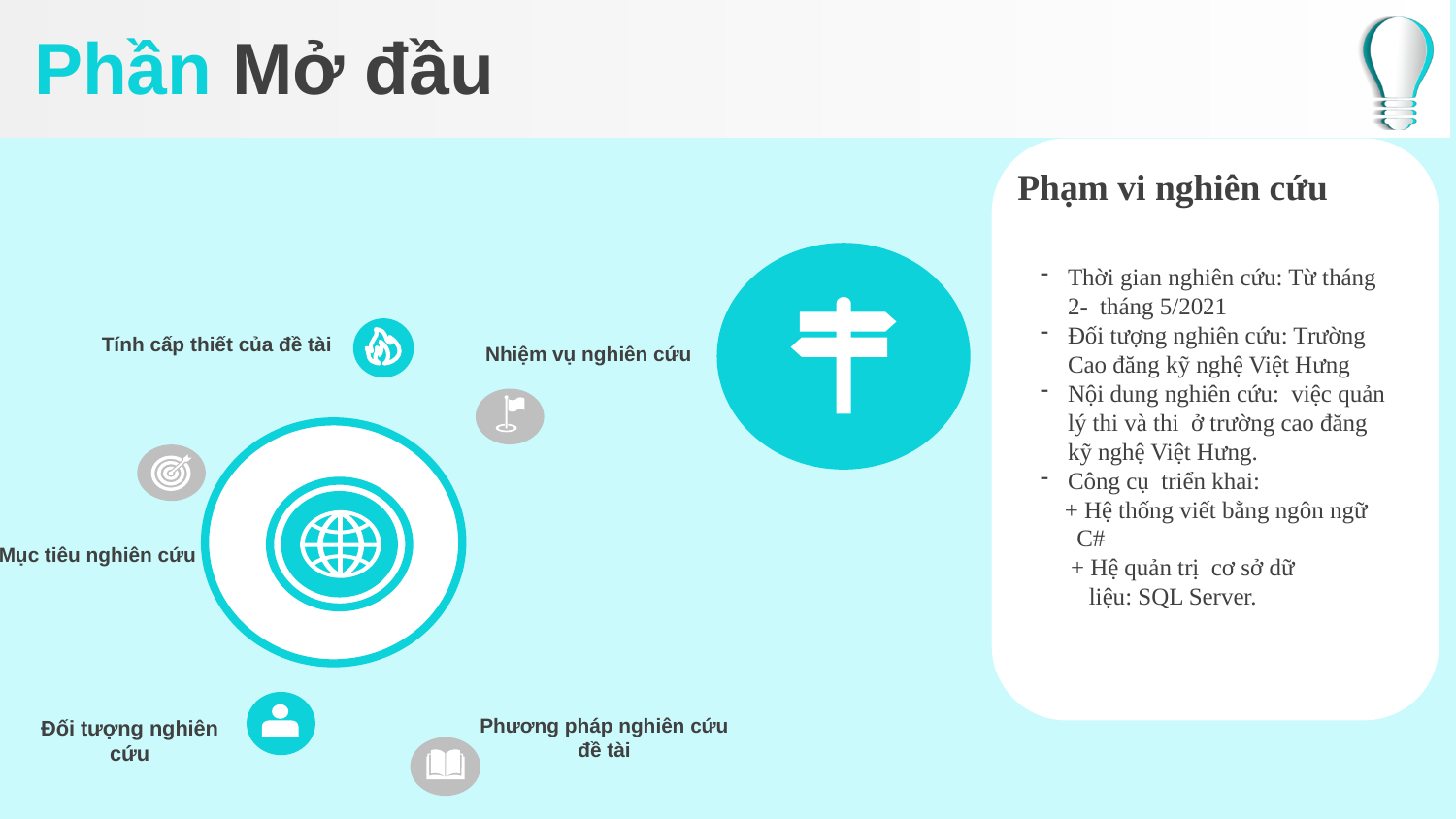

# Phần Mở đầu

Phạm vi nghiên cứu
Thời gian nghiên cứu: Từ tháng 2-  tháng 5/2021
Đối tượng nghiên cứu: Trường Cao đăng kỹ nghệ Việt Hưng
Nội dung nghiên cứu:  việc quản lý thi và thi  ở trường cao đăng kỹ nghệ Việt Hưng.
Công cụ  triển khai:
    + Hệ thống viết bằng ngôn ngữ
      C#
     + Hệ quản trị  cơ sở dữ
        liệu: SQL Server.

Tính cấp thiết của đề tài

Nhiệm vụ nghiên cứu

Mục tiêu nghiên cứu

Phương pháp nghiên cứu đề tài
Đối tượng nghiên cứu